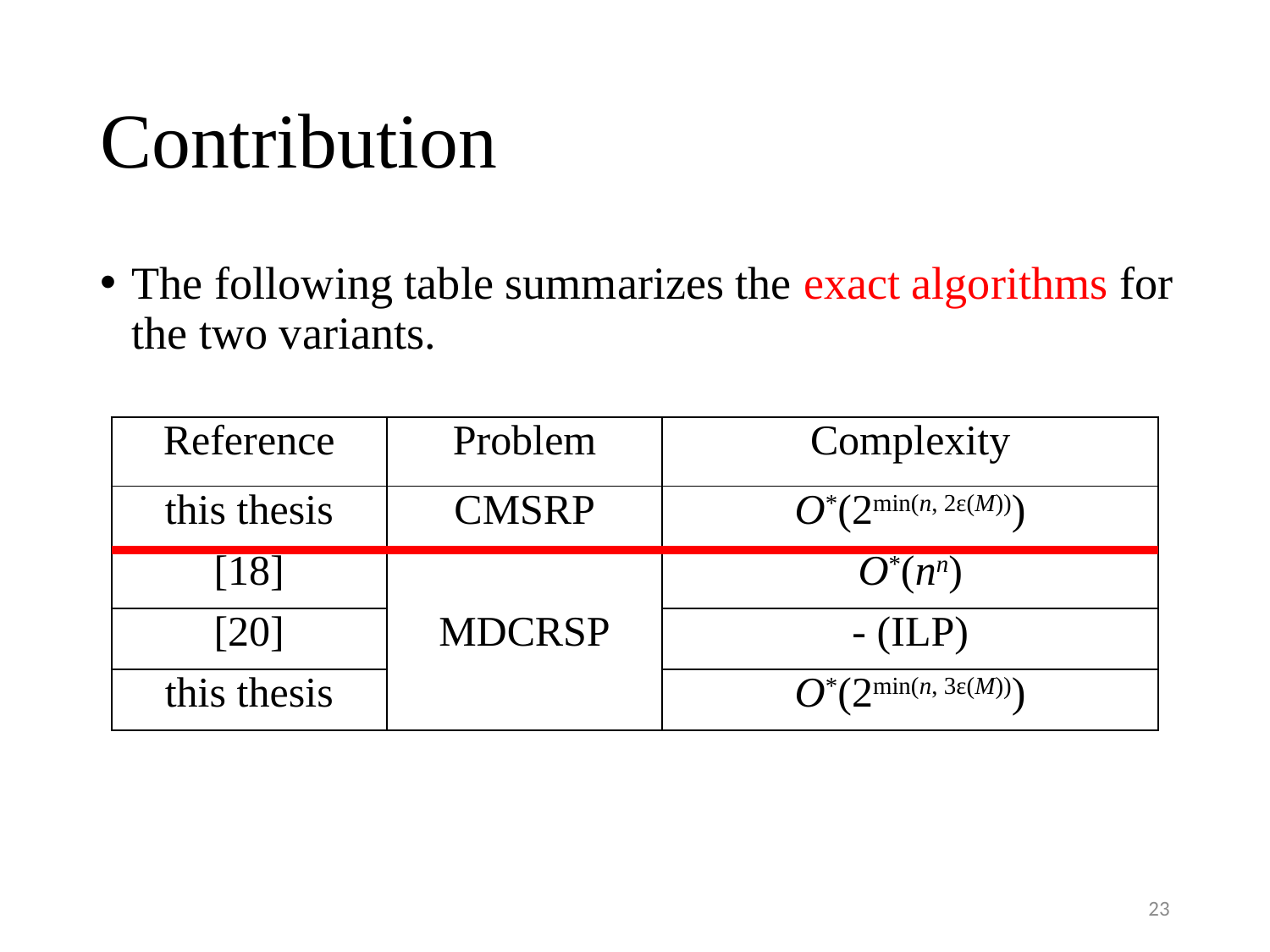

# Contribution
The following table summarizes the exact algorithms for the two variants.
| Reference | Problem | Complexity |
| --- | --- | --- |
| this thesis | CMSRP | O\*(2min(n, 2ε(M))) |
| [18] |  | O\*(nn) |
| [20] | MDCRSP | - (ILP) |
| this thesis |  | O\*(2min(n, 3ε(M))) |
23